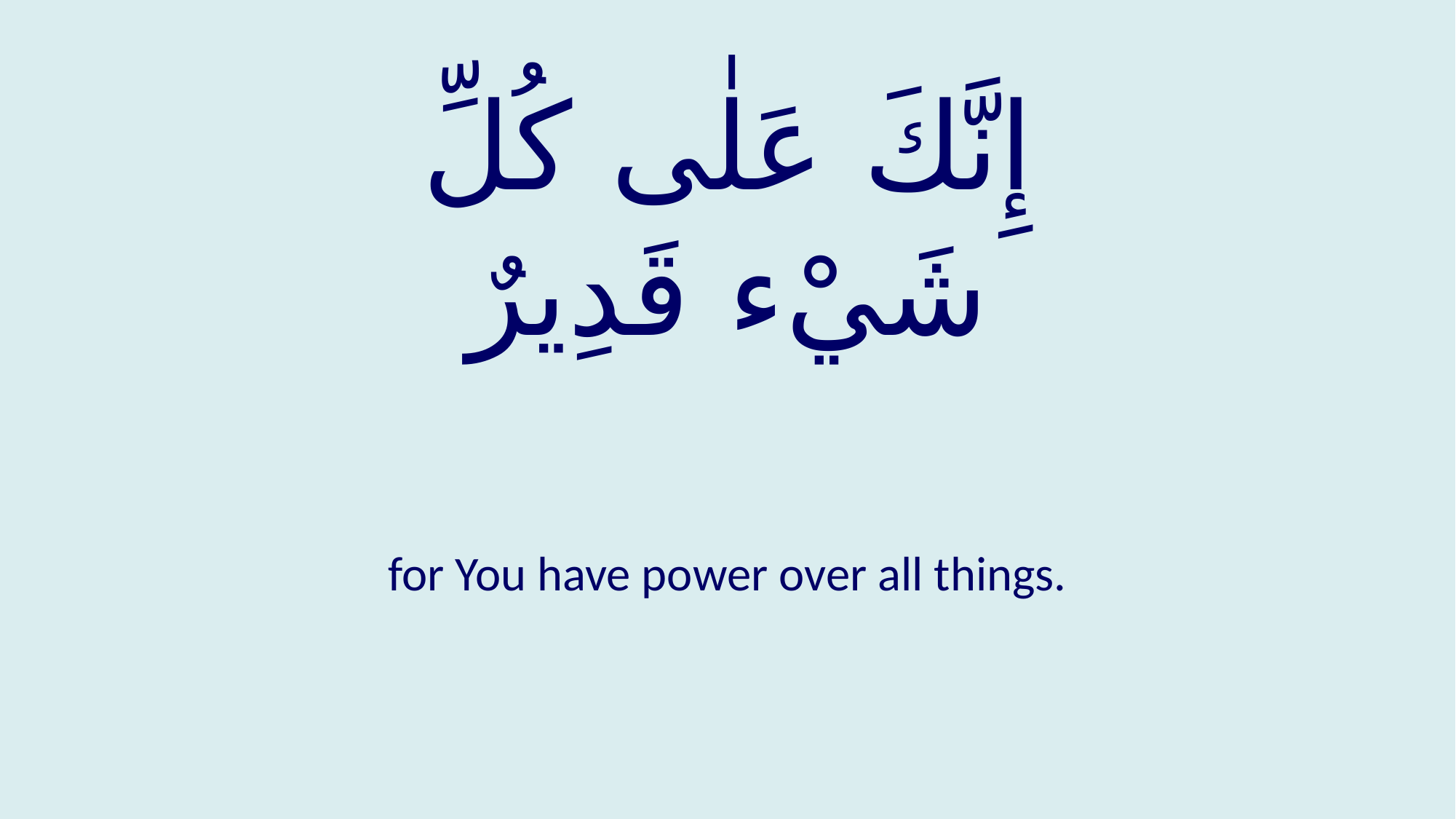

# إِنَّكَ عَلٰى كُلِّ شَيْء قَدِيرٌ
for You have power over all things.